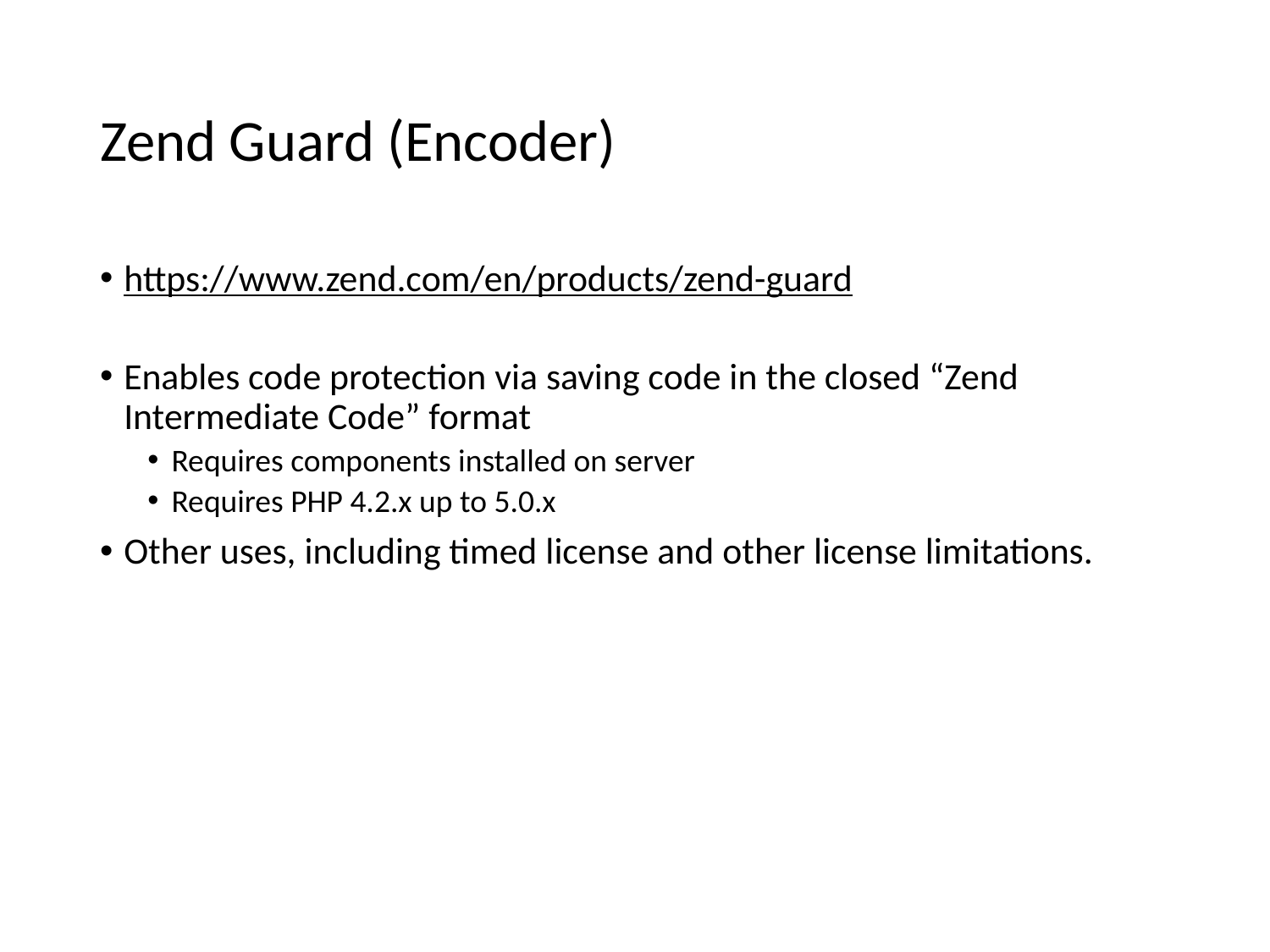

# Zend Guard (Encoder)
https://www.zend.com/en/products/zend-guard
Enables code protection via saving code in the closed “Zend Intermediate Code” format
Requires components installed on server
Requires PHP 4.2.x up to 5.0.x
Other uses, including timed license and other license limitations.